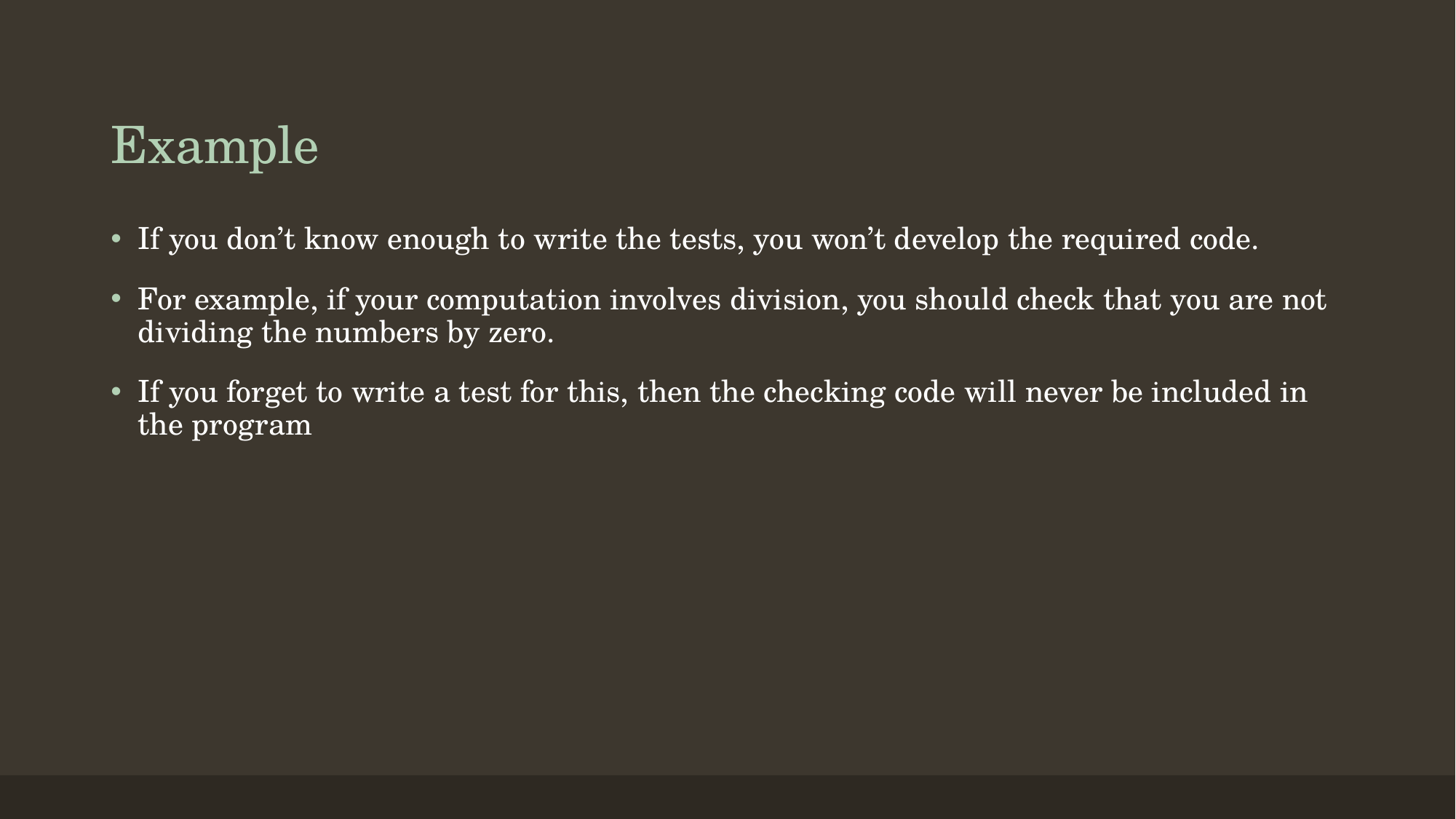

# Example
If you don’t know enough to write the tests, you won’t develop the required code.
For example, if your computation involves division, you should check that you are not dividing the numbers by zero.
If you forget to write a test for this, then the checking code will never be included in the program